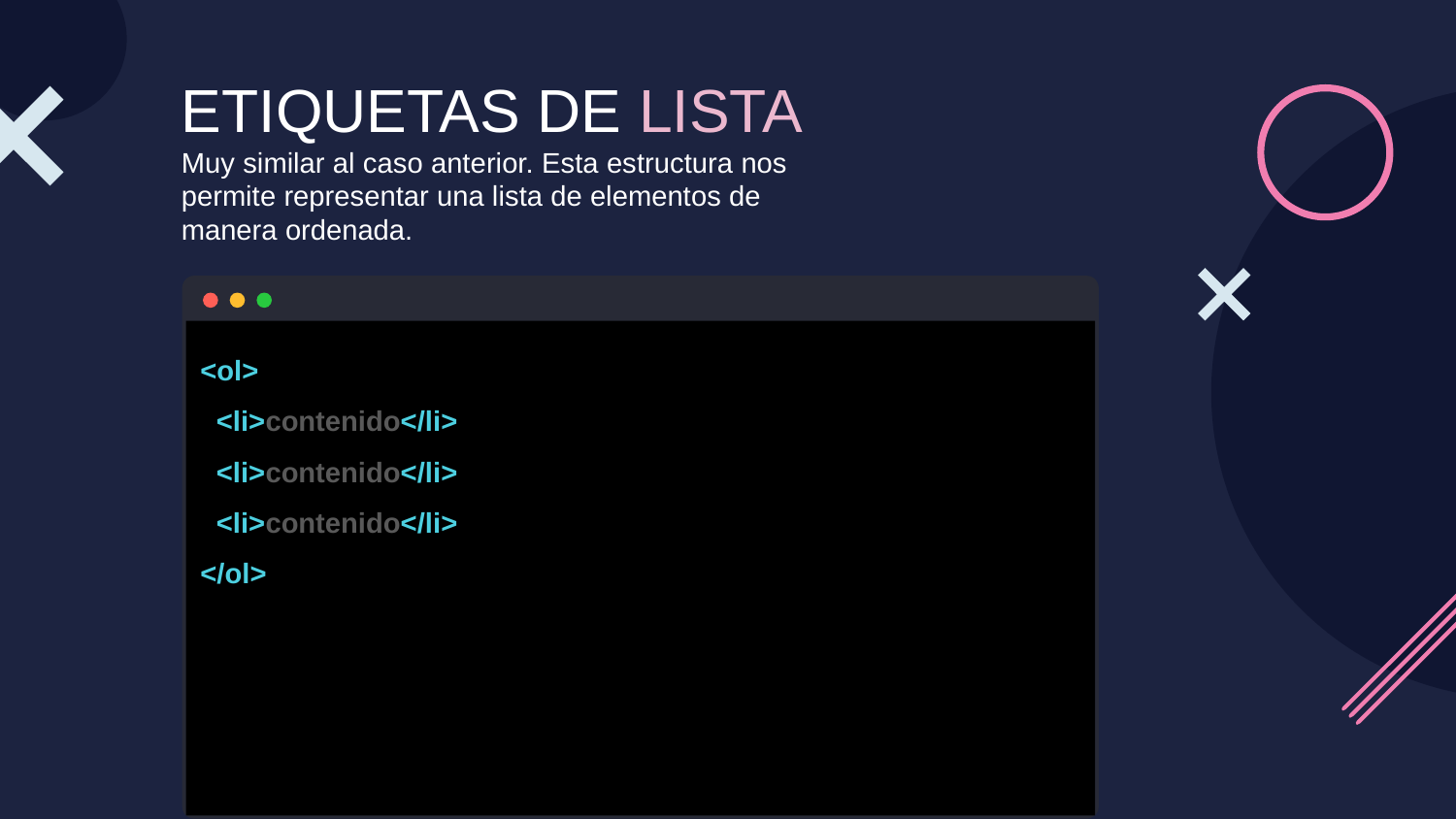

# ETIQUETAS DE LISTA
Muy similar al caso anterior. Esta estructura nos permite representar una lista de elementos de manera ordenada.

<ol>
  <li>contenido</li>
  <li>contenido</li>
  <li>contenido</li>
</ol>